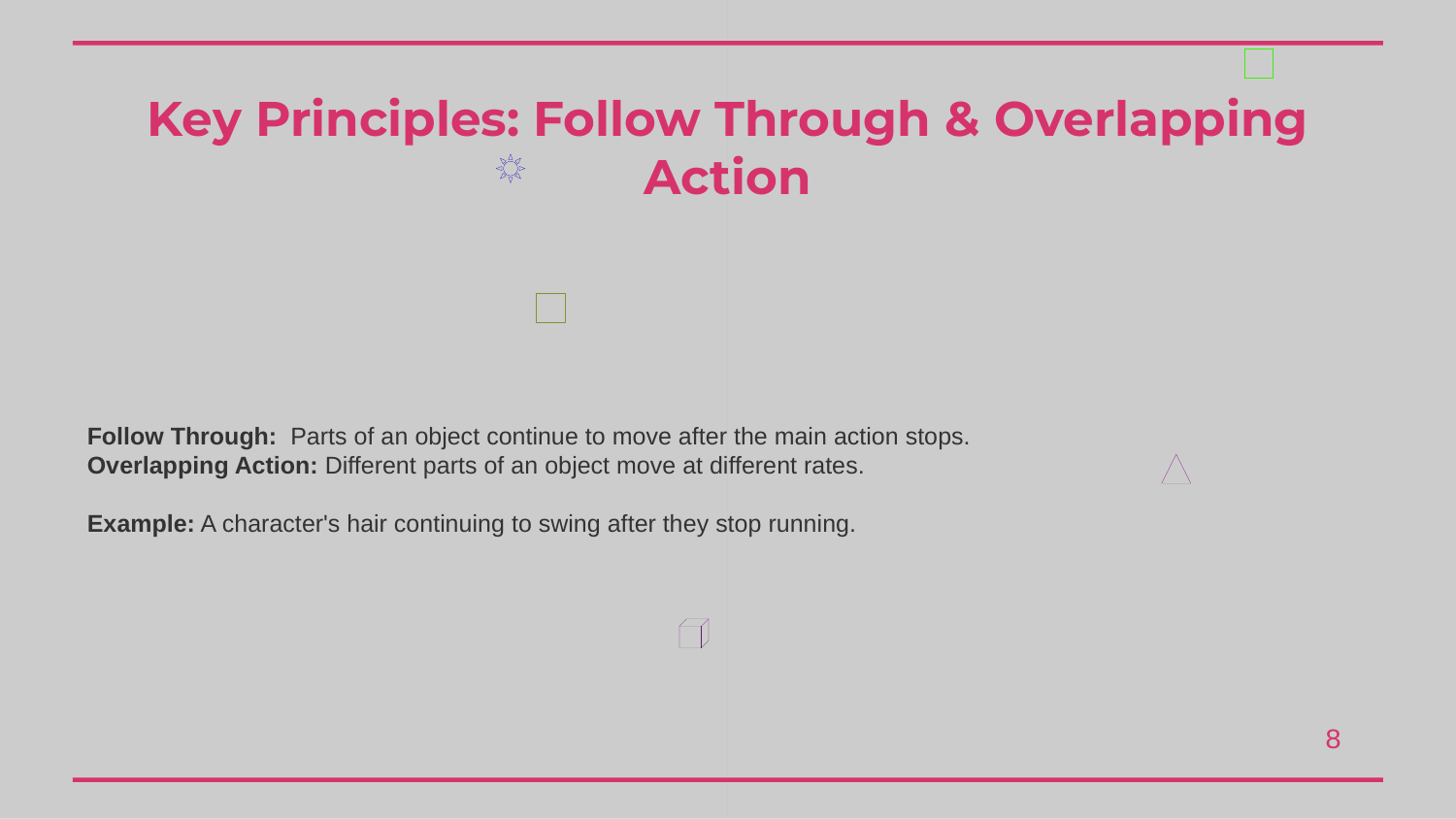

Key Principles: Follow Through & Overlapping Action

Follow Through:  Parts of an object continue to move after the main action stops.
Overlapping Action: Different parts of an object move at different rates.

Example: A character's hair continuing to swing after they stop running.

8